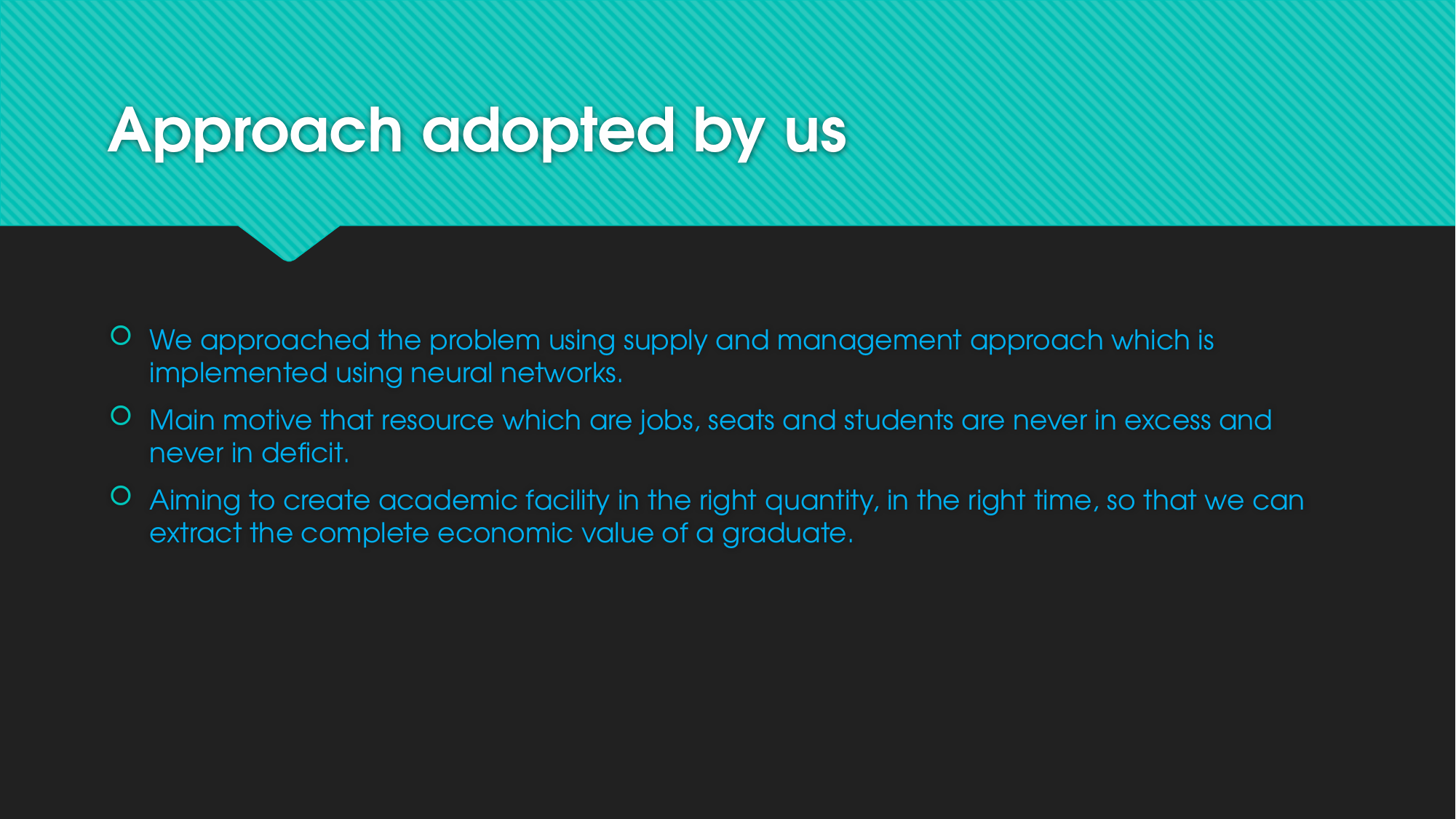

# Approach adopted by us
We approached the problem using supply and management approach which is implemented using neural networks.
Main motive that resource which are jobs, seats and students are never in excess and never in deficit.
Aiming to create academic facility in the right quantity, in the right time, so that we can extract the complete economic value of a graduate.